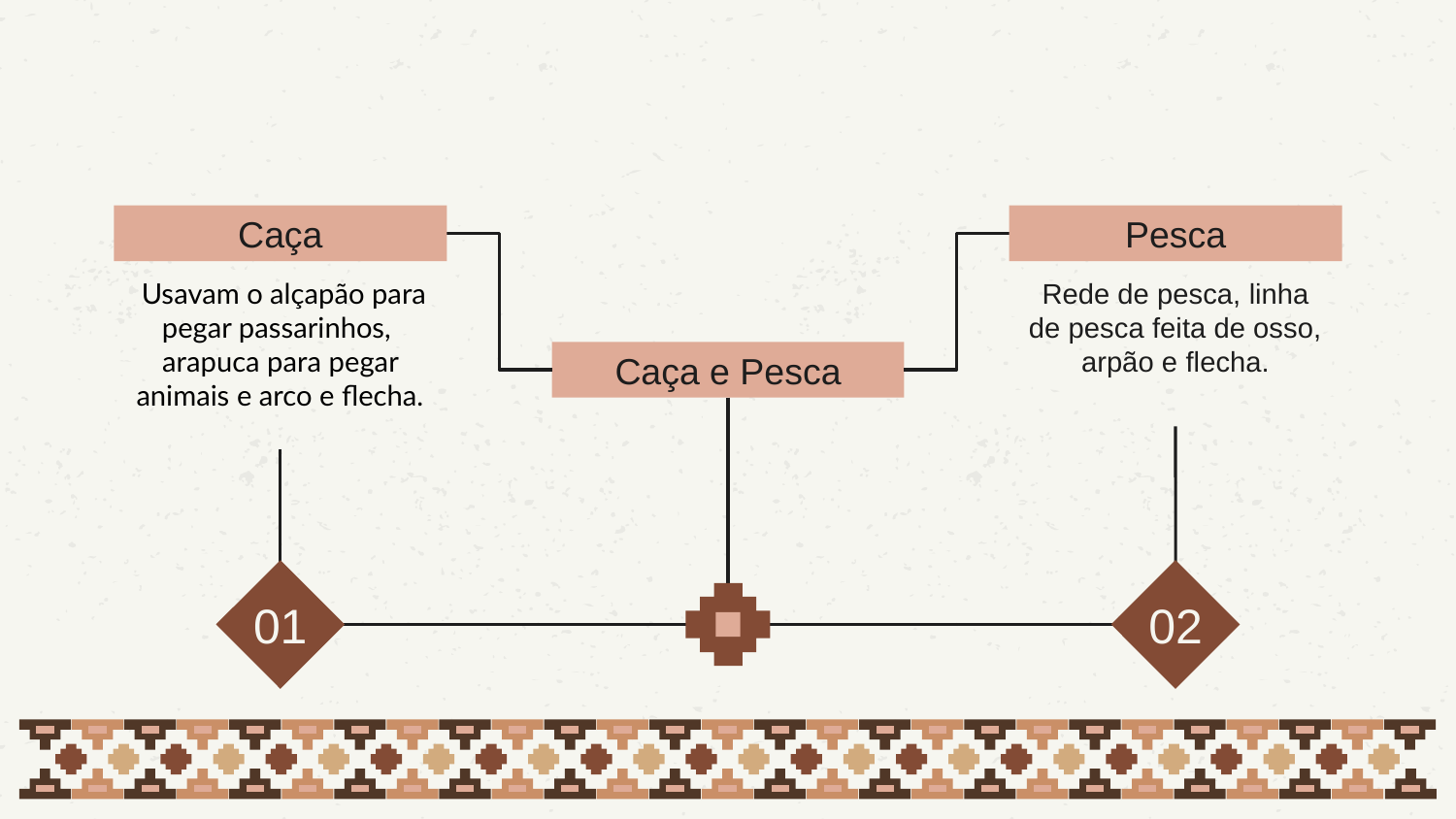

#
Caça
 Usavam o alçapão para pegar passarinhos,  arapuca para pegar animais e arco e flecha.

01
Pesca

02
Rede de pesca, linha de pesca feita de osso, arpão e flecha.

Caça e Pesca